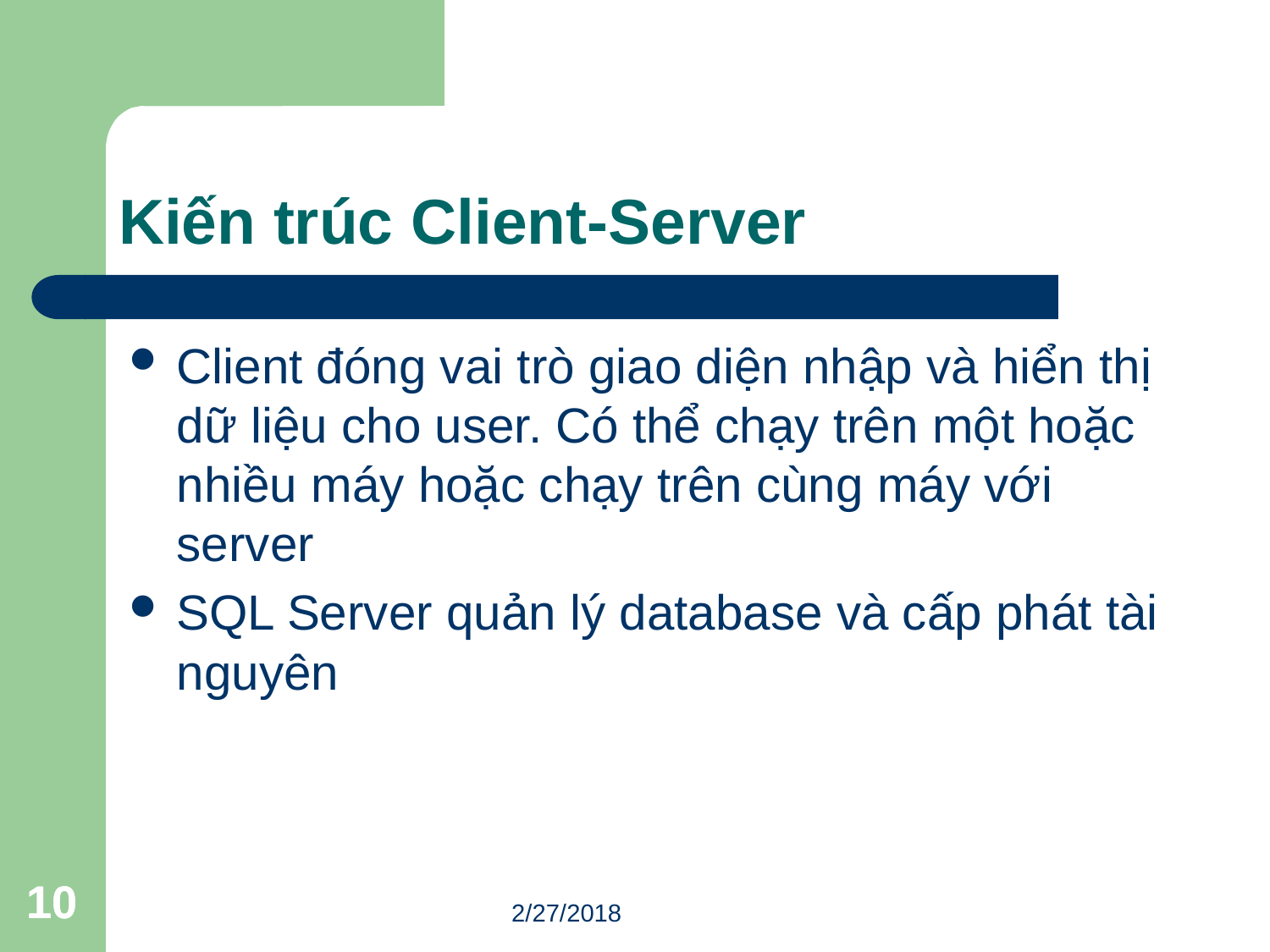

# Kiến trúc Client-Server
Client đóng vai trò giao diện nhập và hiển thị dữ liệu cho user. Có thể chạy trên một hoặc nhiều máy hoặc chạy trên cùng máy với server
SQL Server quản lý database và cấp phát tài nguyên
10
10
2/27/2018